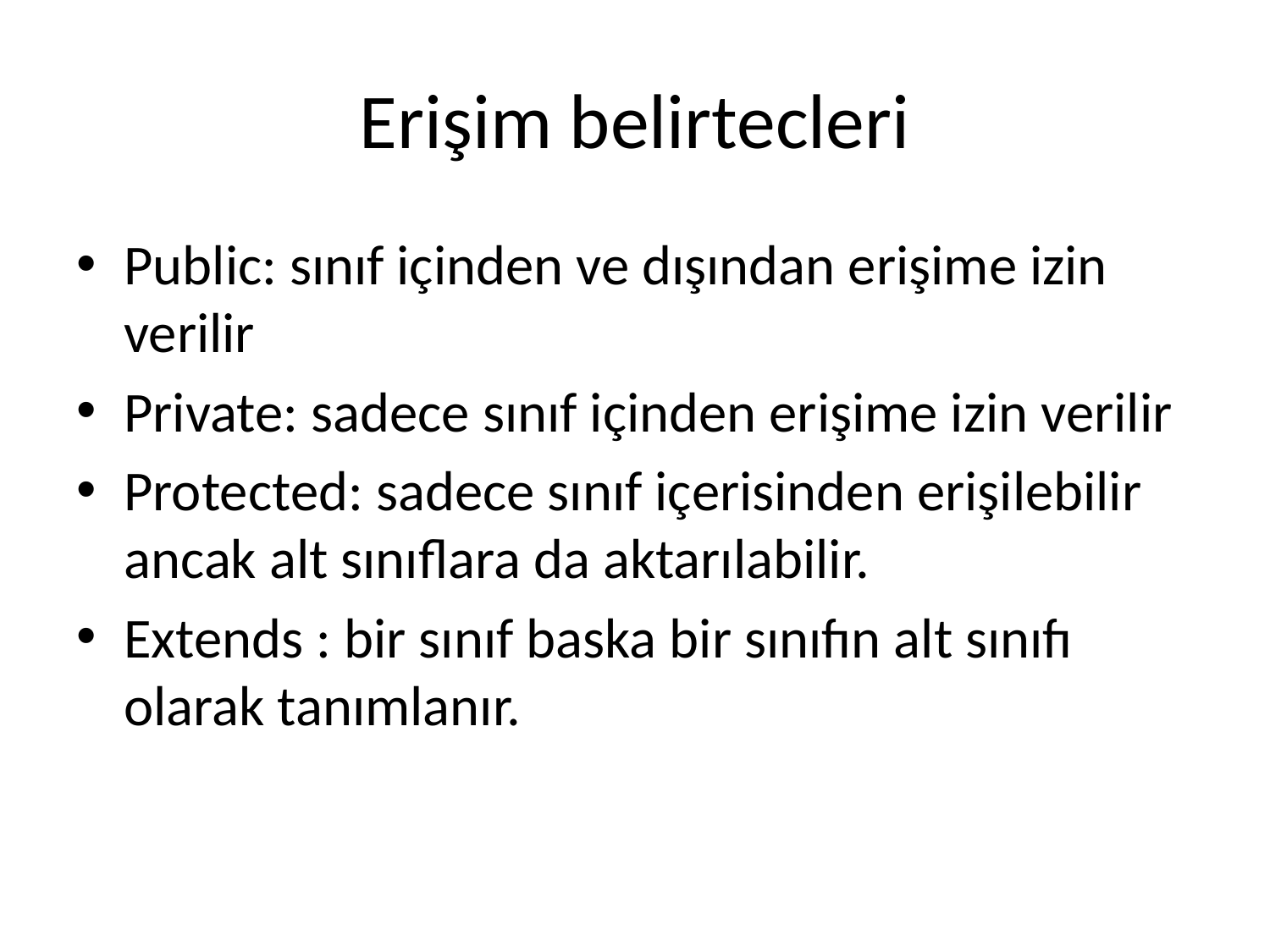

# Erişim belirtecleri
Public: sınıf içinden ve dışından erişime izin verilir
Private: sadece sınıf içinden erişime izin verilir
Protected: sadece sınıf içerisinden erişilebilir ancak alt sınıflara da aktarılabilir.
Extends : bir sınıf baska bir sınıfın alt sınıfı olarak tanımlanır.